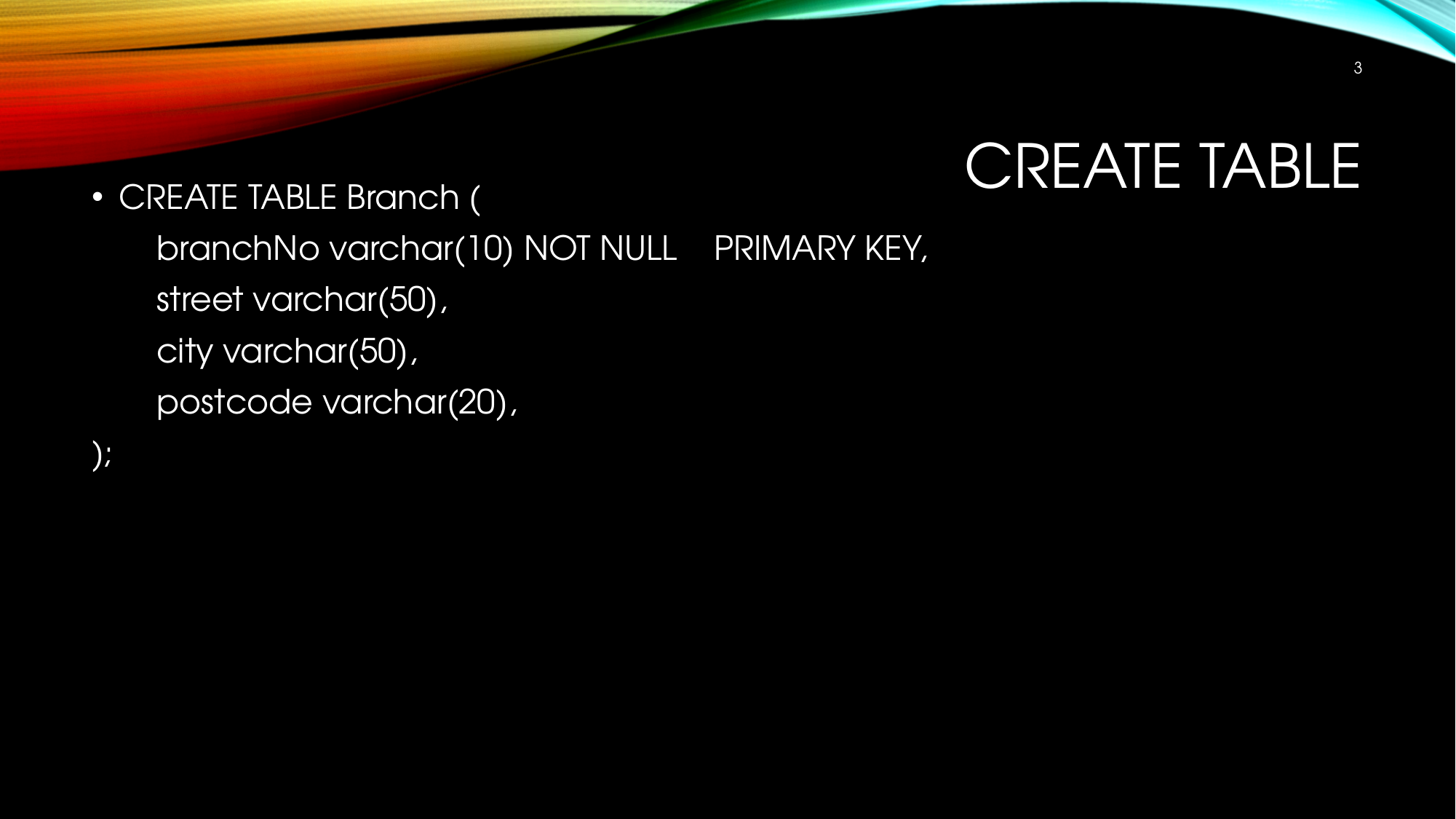

3
# Create table
CREATE TABLE Branch (
       branchNo varchar(10) NOT NULL    PRIMARY KEY,
       street varchar(50),
       city varchar(50),
       postcode varchar(20),
);